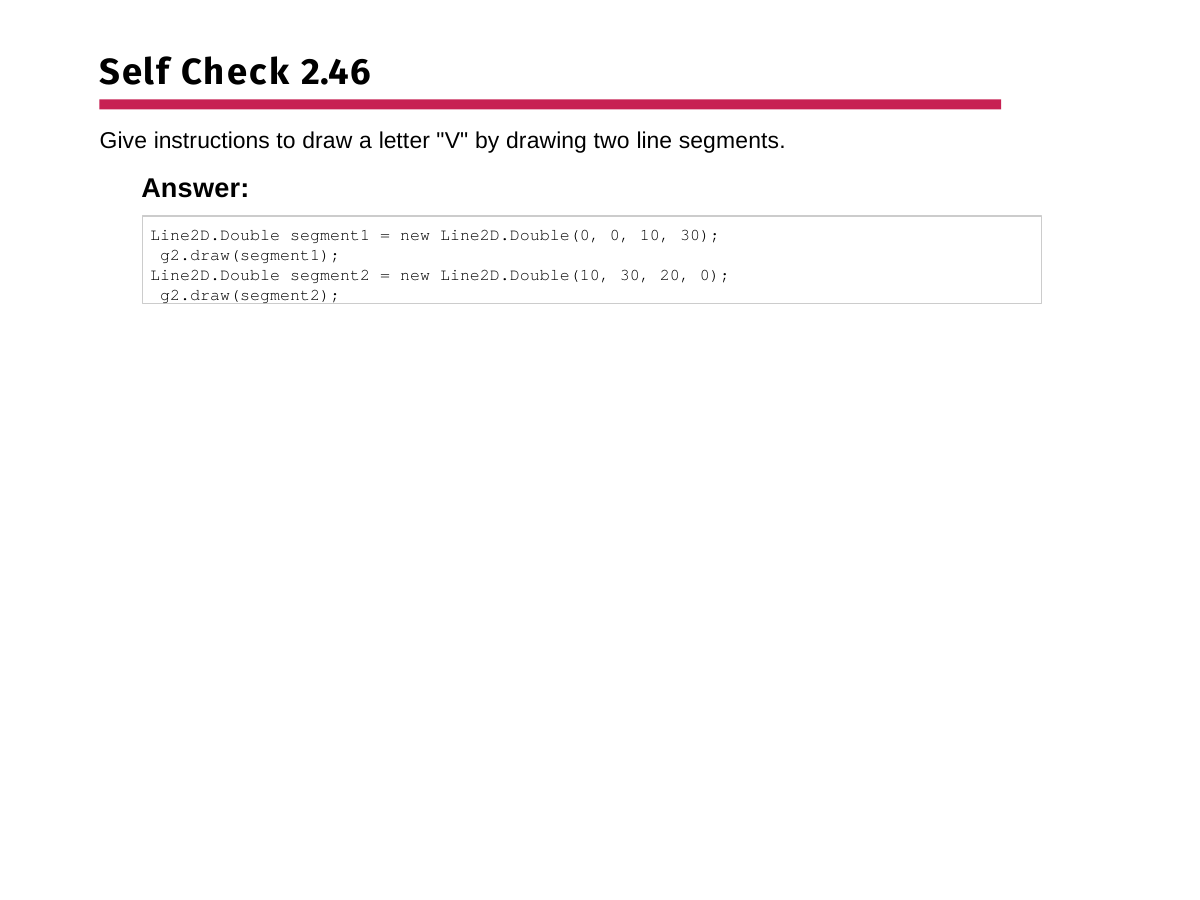

# Self Check 2.46

Give instructions to draw a letter "V" by drawing two line segments.
Answer:
Line2D.Double segment1 = new Line2D.Double(0, 0, 10, 30);  g2.draw(segment1);
Line2D.Double segment2 = new Line2D.Double(10, 30, 20, 0);  g2.draw(segment2);